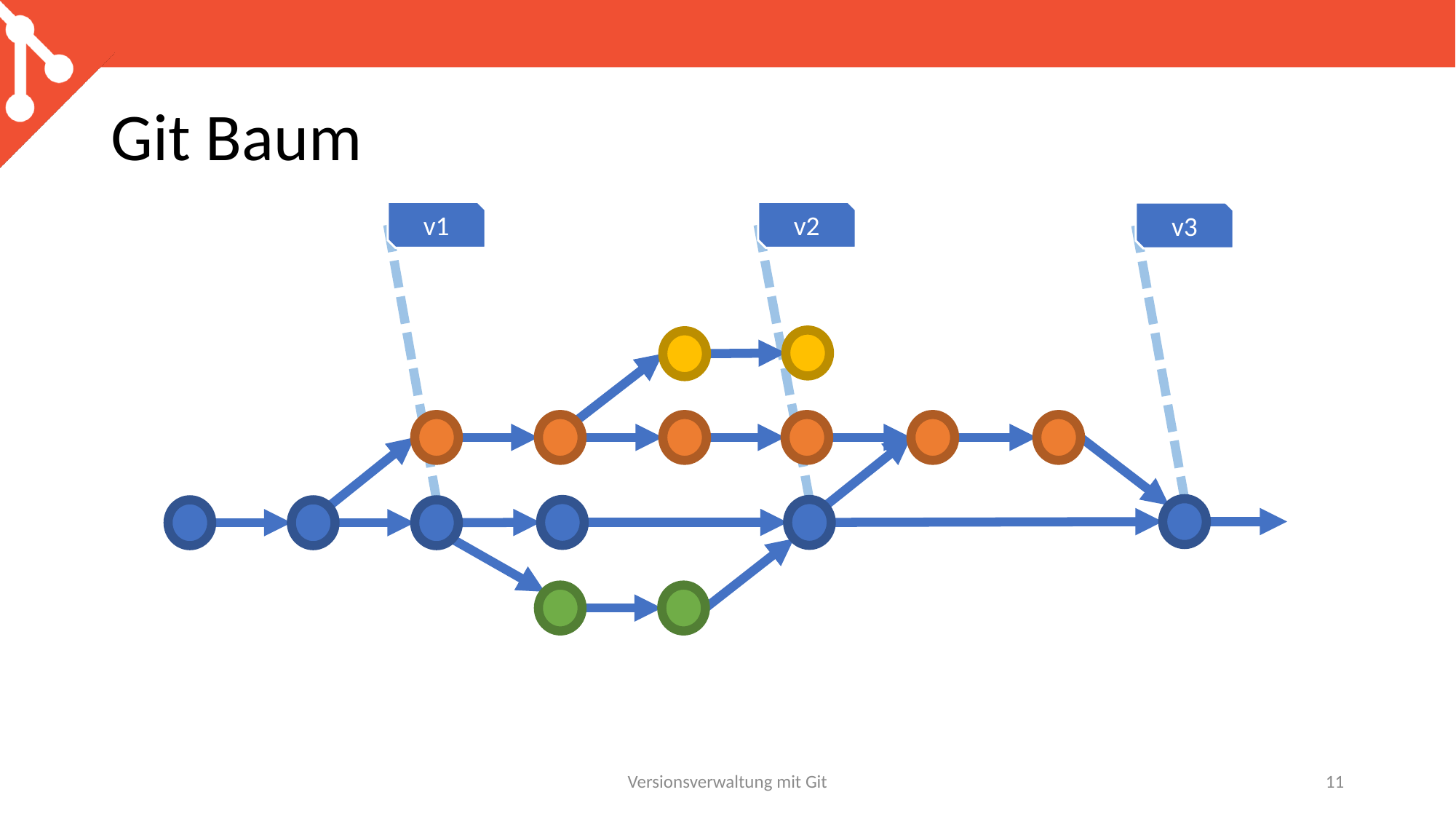

# Git Baum
v1
v2
v3

Versionsverwaltung mit Git
11